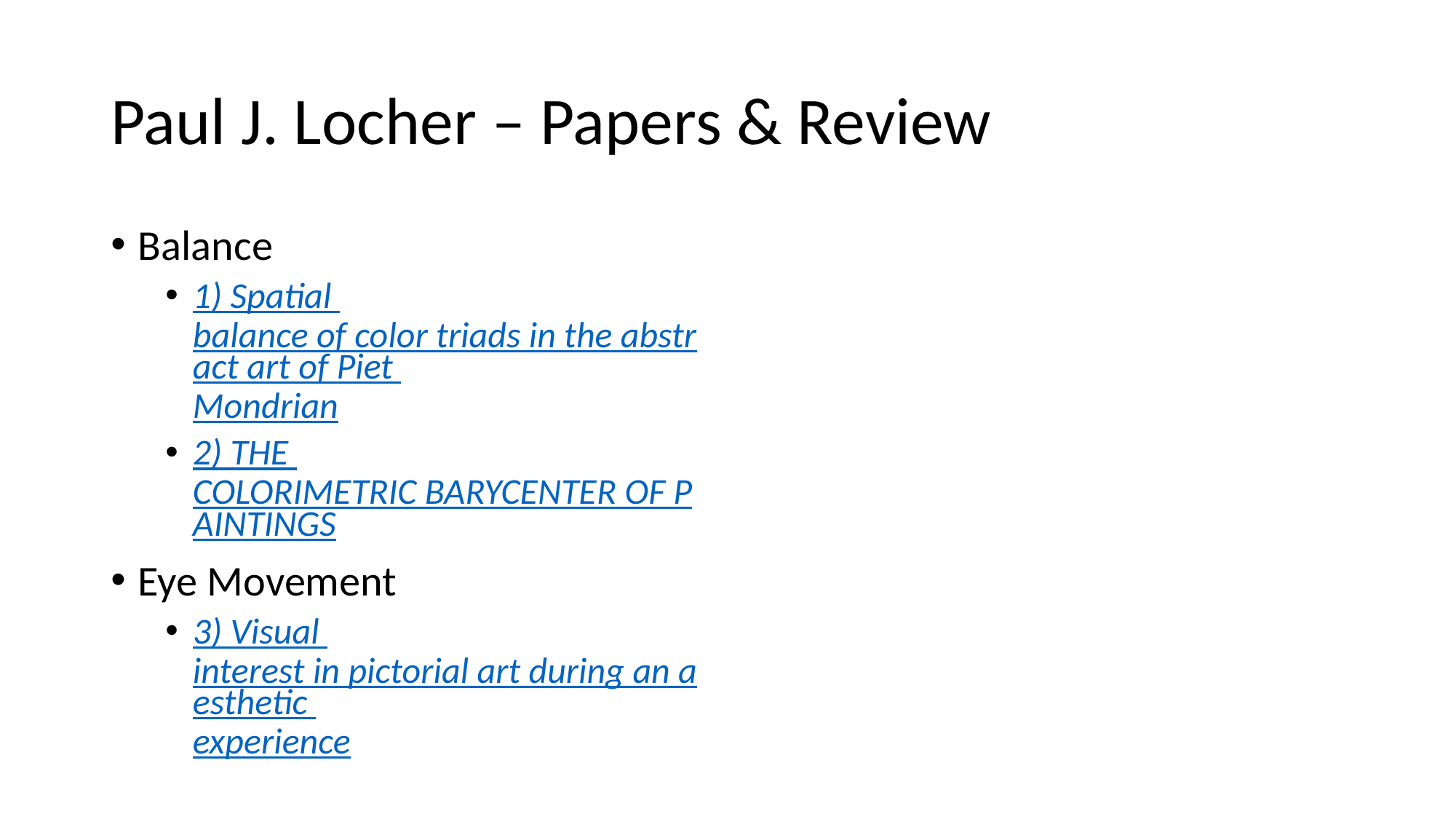

# Paul J. Locher – Papers & Review
Balance
1) Spatial balance of color triads in the abstract art of Piet Mondrian
2) THE COLORIMETRIC BARYCENTER OF PAINTINGS
Eye Movement
3) Visual interest in pictorial art during an aesthetic experience